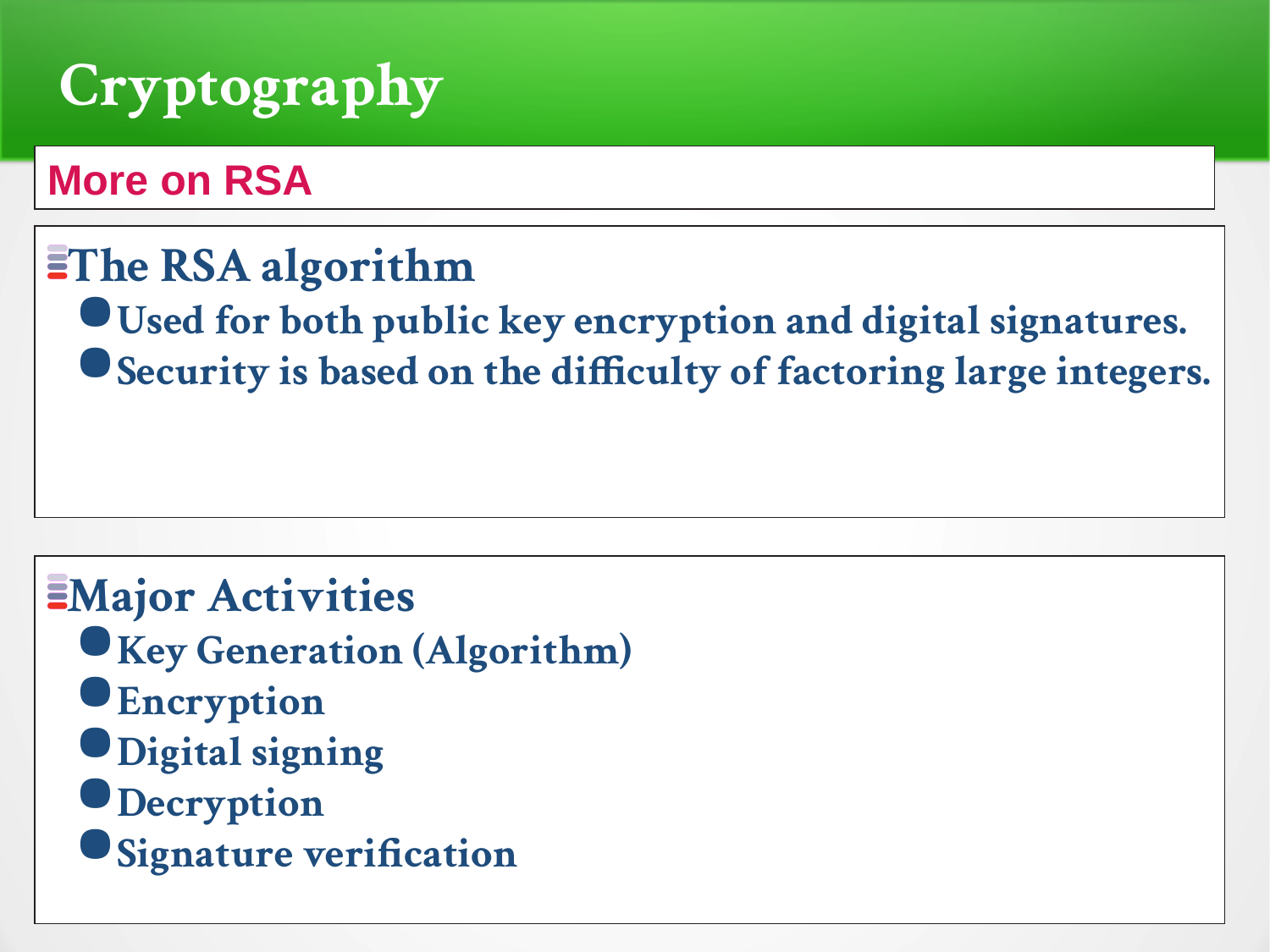

Cryptography
More on RSA
The RSA algorithm
Used for both public key encryption and digital signatures.
Security is based on the difficulty of factoring large integers.
Major Activities
Key Generation (Algorithm)
Encryption
Digital signing
Decryption
Signature verification